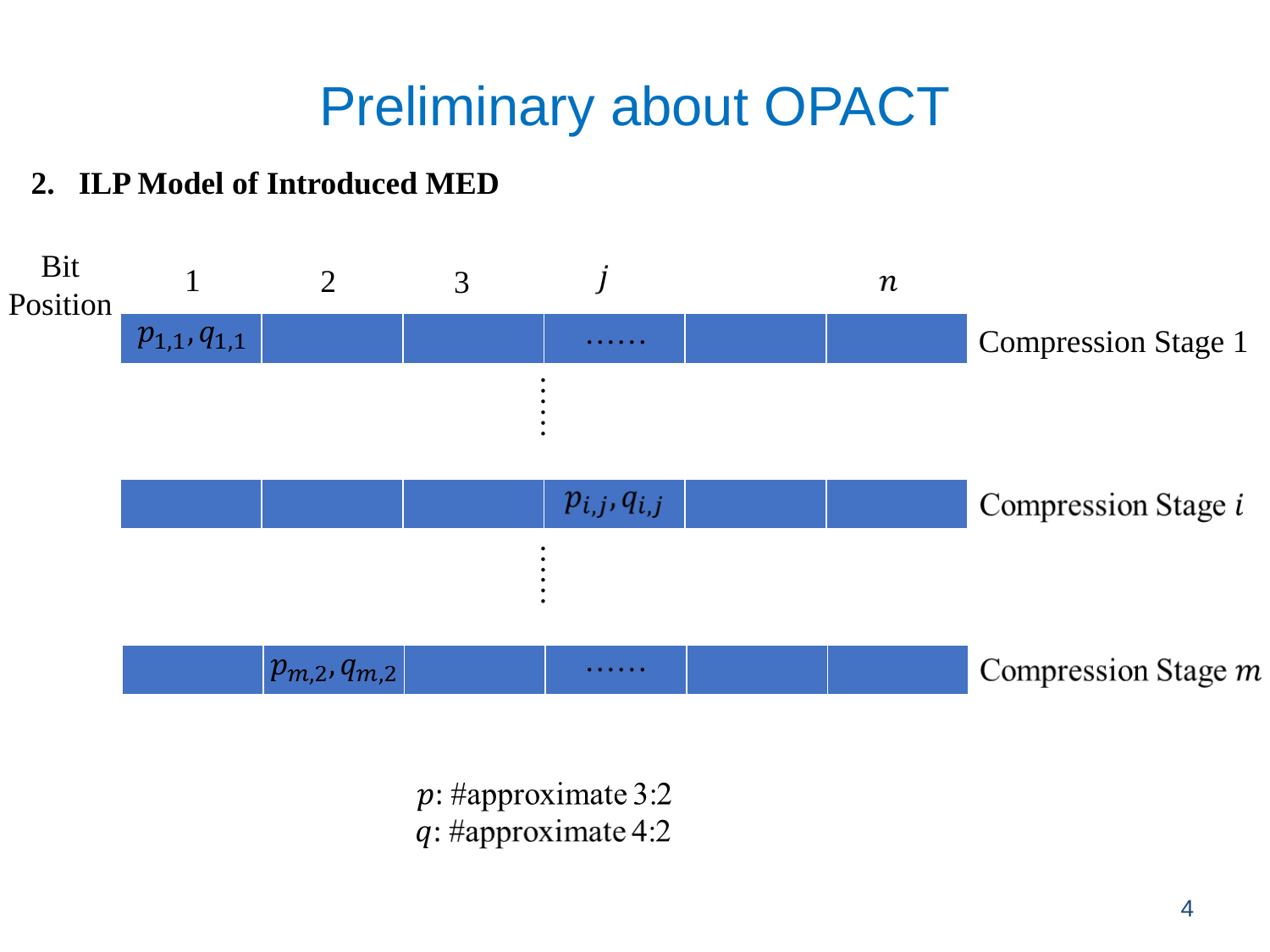

Preliminary about OPACT
ILP Model of Introduced MED

Bit
Position

1

2
3

……
|  |  |  |  |  |  |
| --- | --- | --- | --- | --- | --- |
Compression Stage 1
……

|  |  |  |  |  |  |
| --- | --- | --- | --- | --- | --- |
……
……

|  |  |  |  |  |  |
| --- | --- | --- | --- | --- | --- |

4